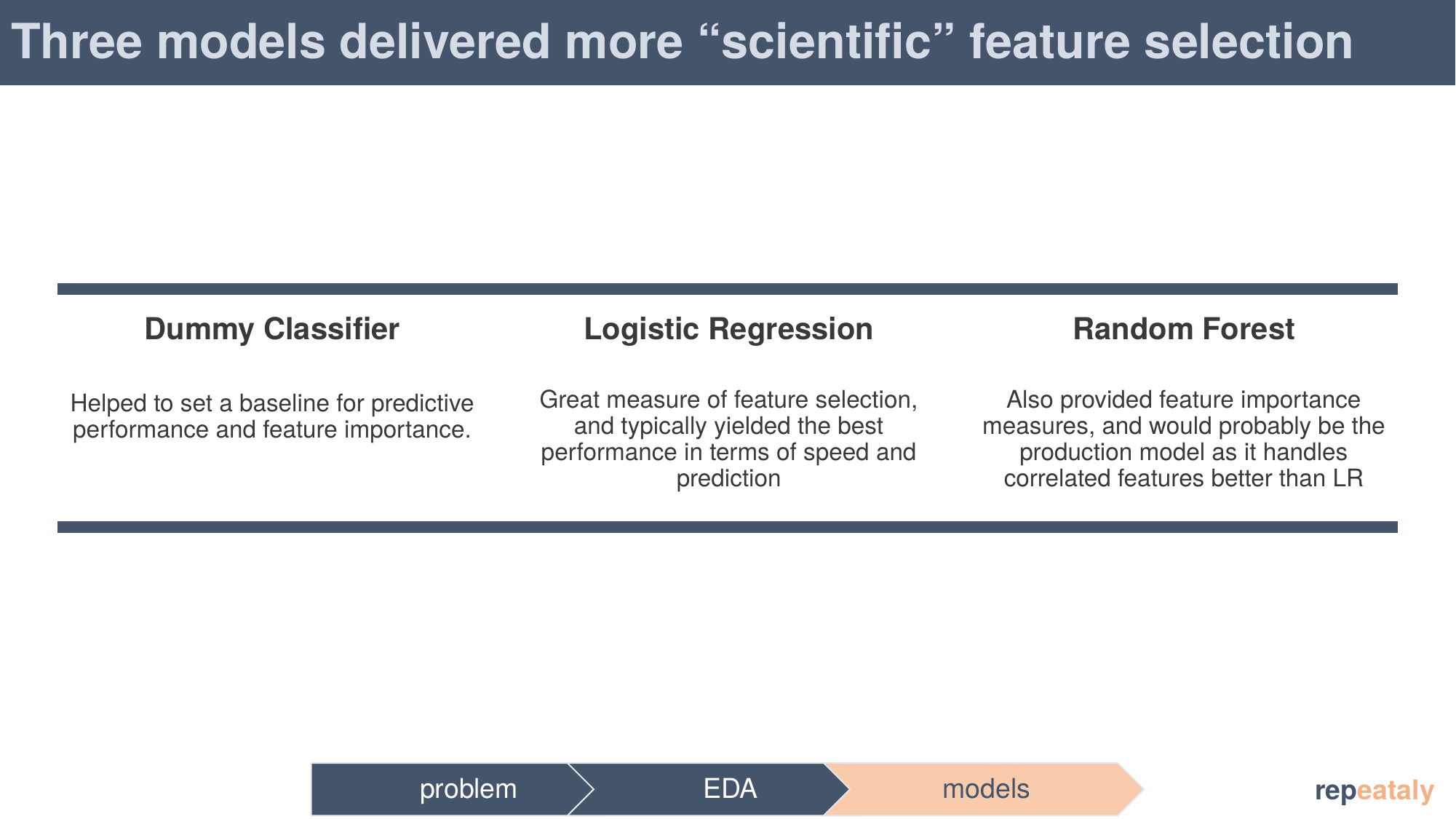

# Three models delivered more “scientific” feature selection

Random Forest
Also provided feature importance measures, and would probably be the production model as it handles correlated features better than LR
Logistic Regression
Great measure of feature selection, and typically yielded the best performance in terms of speed and prediction
Dummy Classifier
Helped to set a baseline for predictive performance and feature importance.

problem
EDA
models